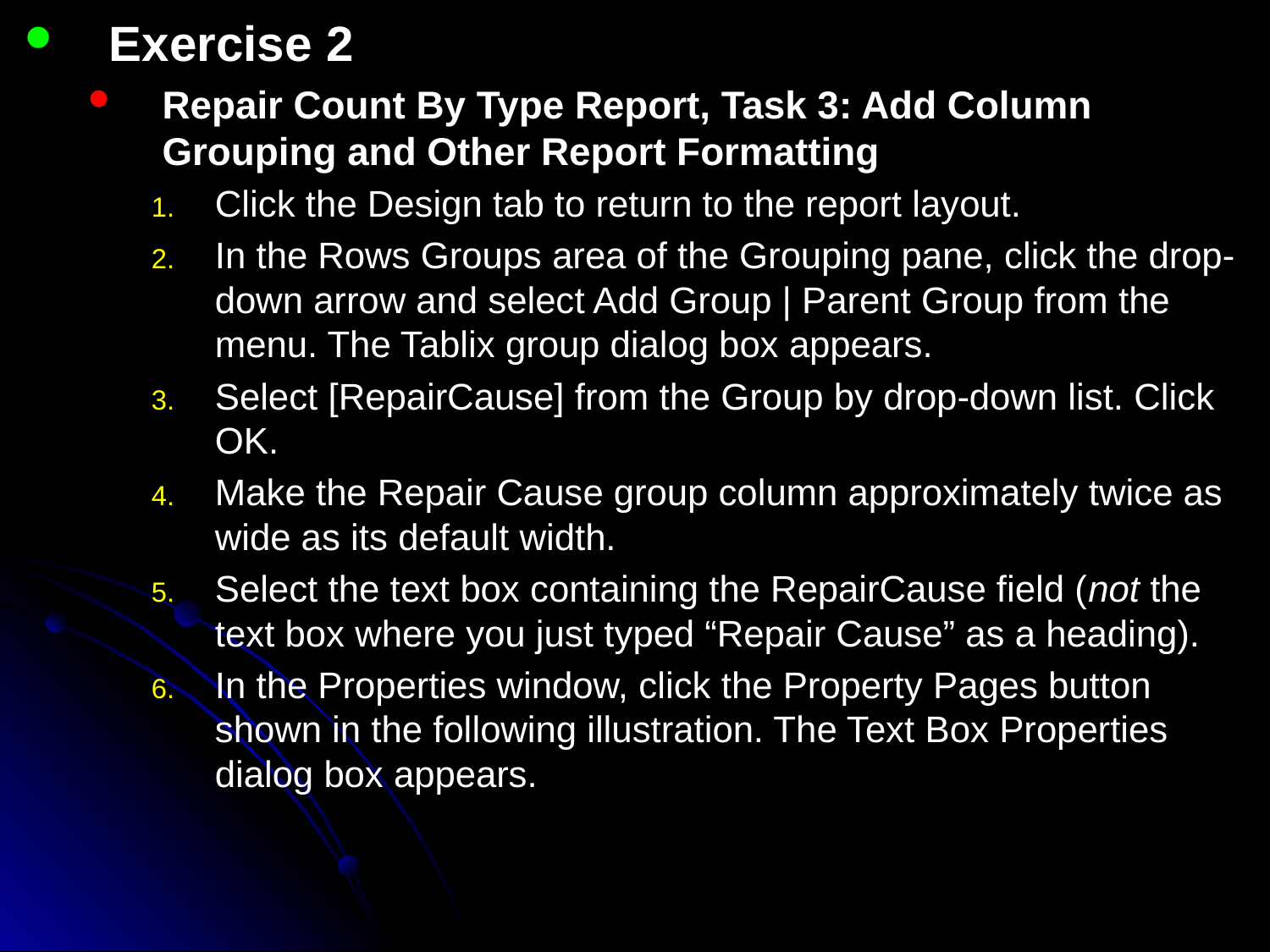

Exercise 2
Repair Count By Type Report, Task 3: Add Column Grouping and Other Report Formatting
Click the Design tab to return to the report layout.
In the Rows Groups area of the Grouping pane, click the drop-down arrow and select Add Group | Parent Group from the menu. The Tablix group dialog box appears.
Select [RepairCause] from the Group by drop-down list. Click OK.
Make the Repair Cause group column approximately twice as wide as its default width.
Select the text box containing the RepairCause field (not the text box where you just typed “Repair Cause” as a heading).
In the Properties window, click the Property Pages button shown in the following illustration. The Text Box Properties dialog box appears.